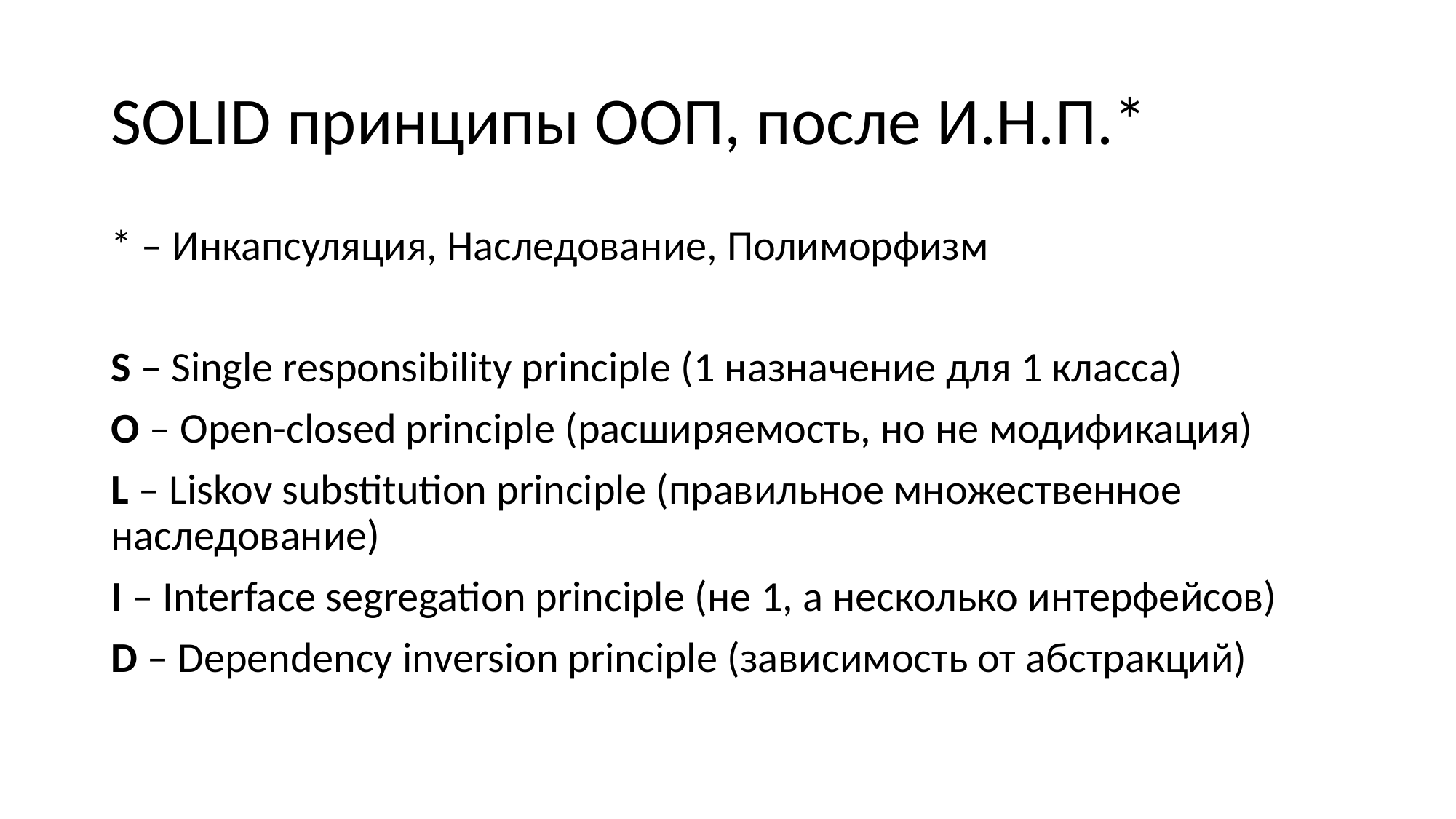

# SOLID принципы ООП, после И.Н.П.*
* – Инкапсуляция, Наследование, Полиморфизм

S – Single responsibility principle (1 назначение для 1 класса)
O – Open-closed principle (расширяемость, но не модификация)
L – Liskov substitution principle (правильное множественное наследование)
I – Interface segregation principle (не 1, а несколько интерфейсов)
D – Dependency inversion principle (зависимость от абстракций)